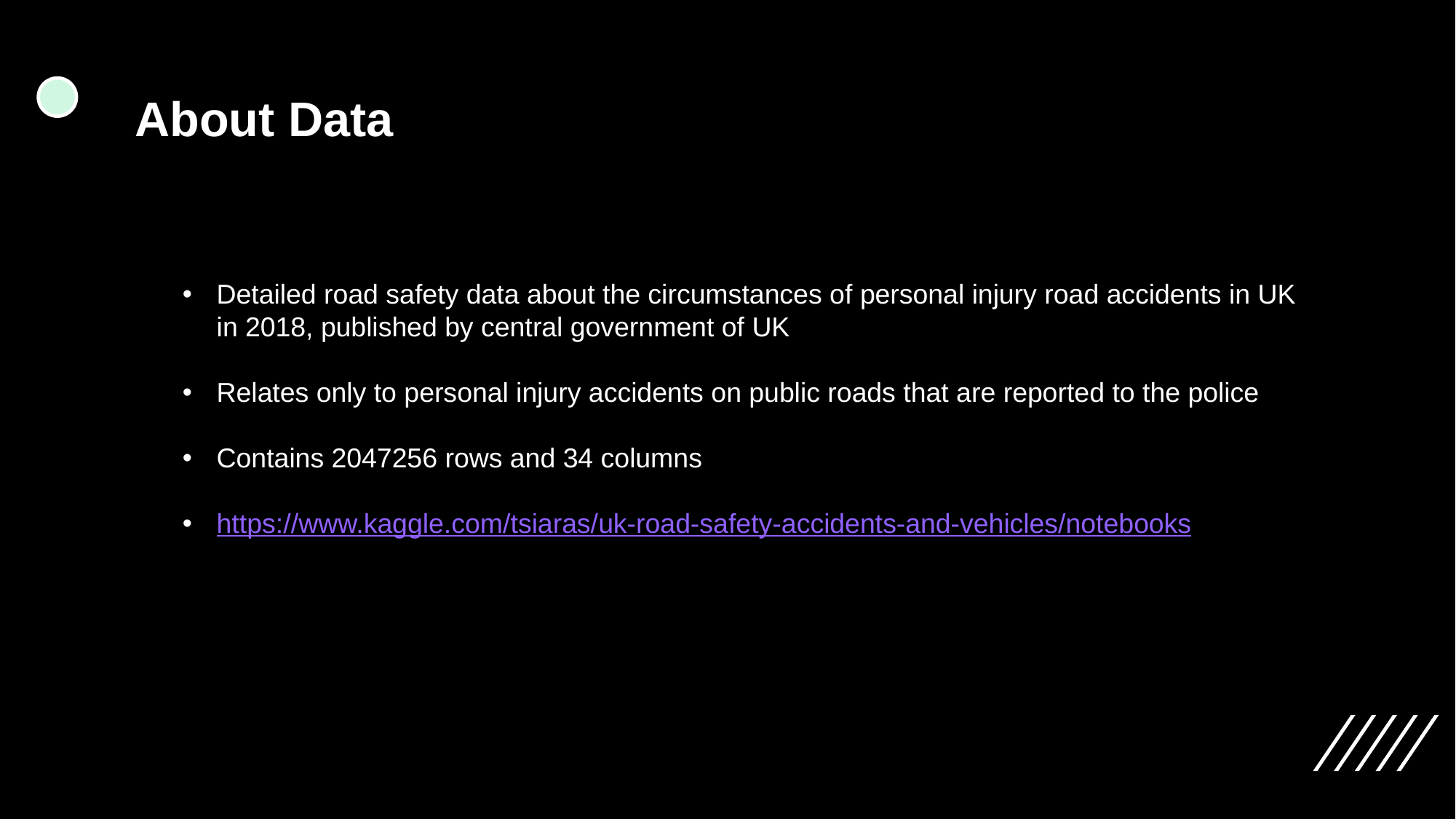

About Data
Detailed road safety data about the circumstances of personal injury road accidents in UK in 2018, published by central government of UK

Relates only to personal injury accidents on public roads that are reported to the police

Contains 2047256 rows and 34 columns

https://www.kaggle.com/tsiaras/uk-road-safety-accidents-and-vehicles/notebooks